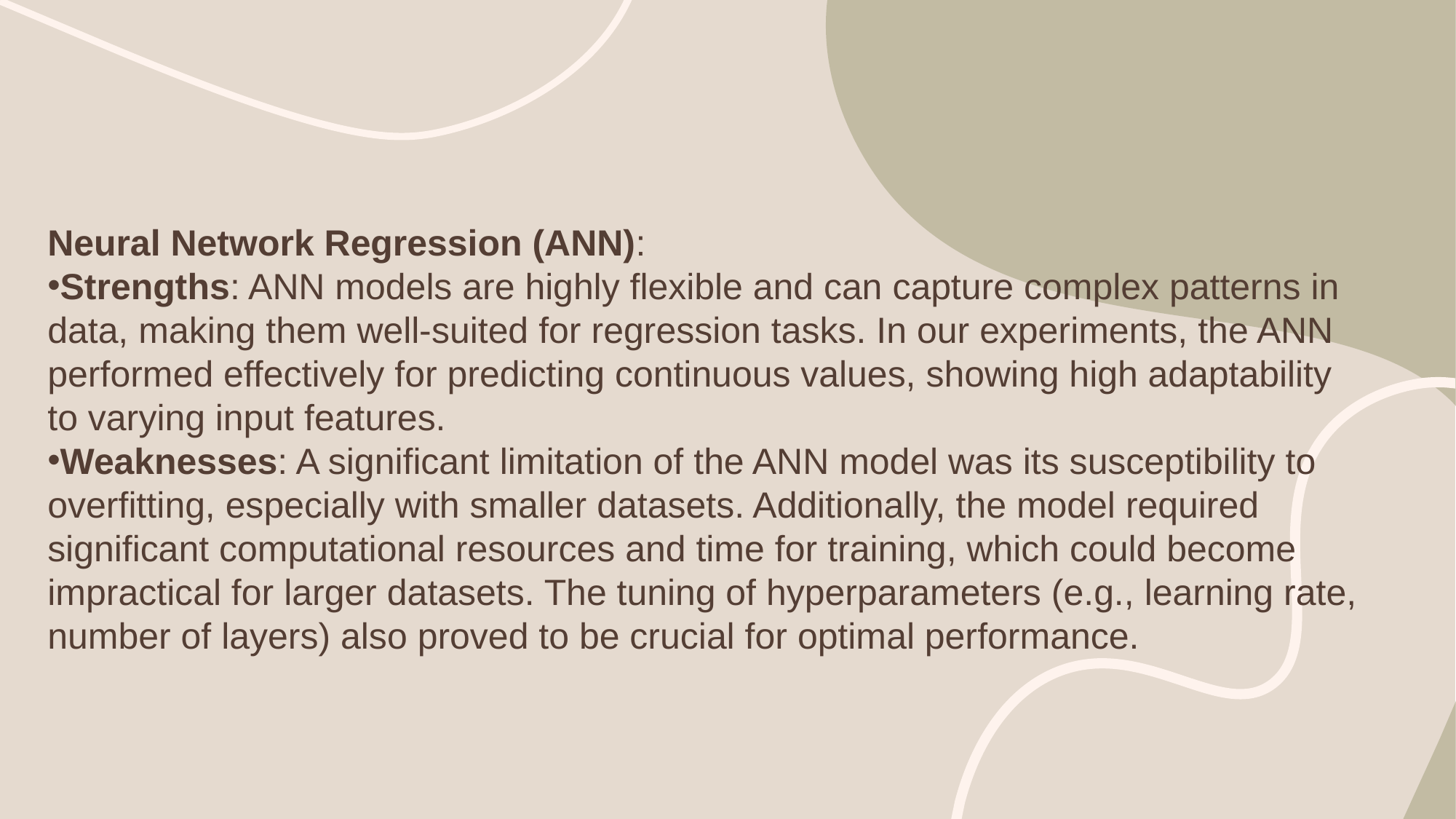

Neural Network Regression (ANN):
Strengths: ANN models are highly flexible and can capture complex patterns in data, making them well-suited for regression tasks. In our experiments, the ANN performed effectively for predicting continuous values, showing high adaptability to varying input features.
Weaknesses: A significant limitation of the ANN model was its susceptibility to overfitting, especially with smaller datasets. Additionally, the model required significant computational resources and time for training, which could become impractical for larger datasets. The tuning of hyperparameters (e.g., learning rate, number of layers) also proved to be crucial for optimal performance.